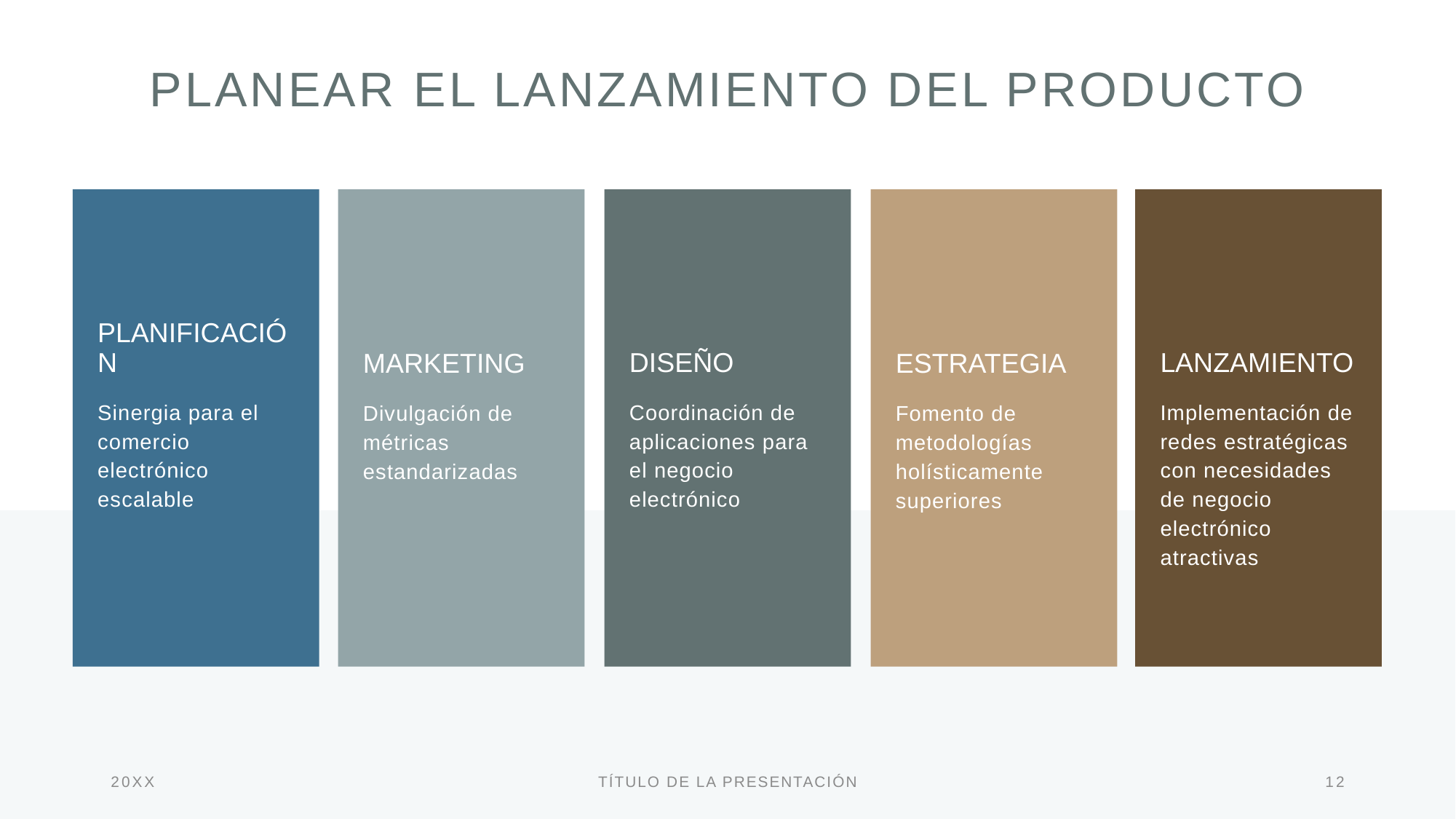

# Planear el lanzamiento del producto
Planificación
Diseño
Lanzamiento
Marketing
Estrategia
Sinergia para el comercio electrónico escalable
Coordinación de aplicaciones para el negocio electrónico
Implementación de redes estratégicas con necesidades de negocio electrónico atractivas
Divulgación de métricas estandarizadas
Fomento de metodologías holísticamente superiores
20XX
TÍTULO DE LA PRESENTACIÓN
12